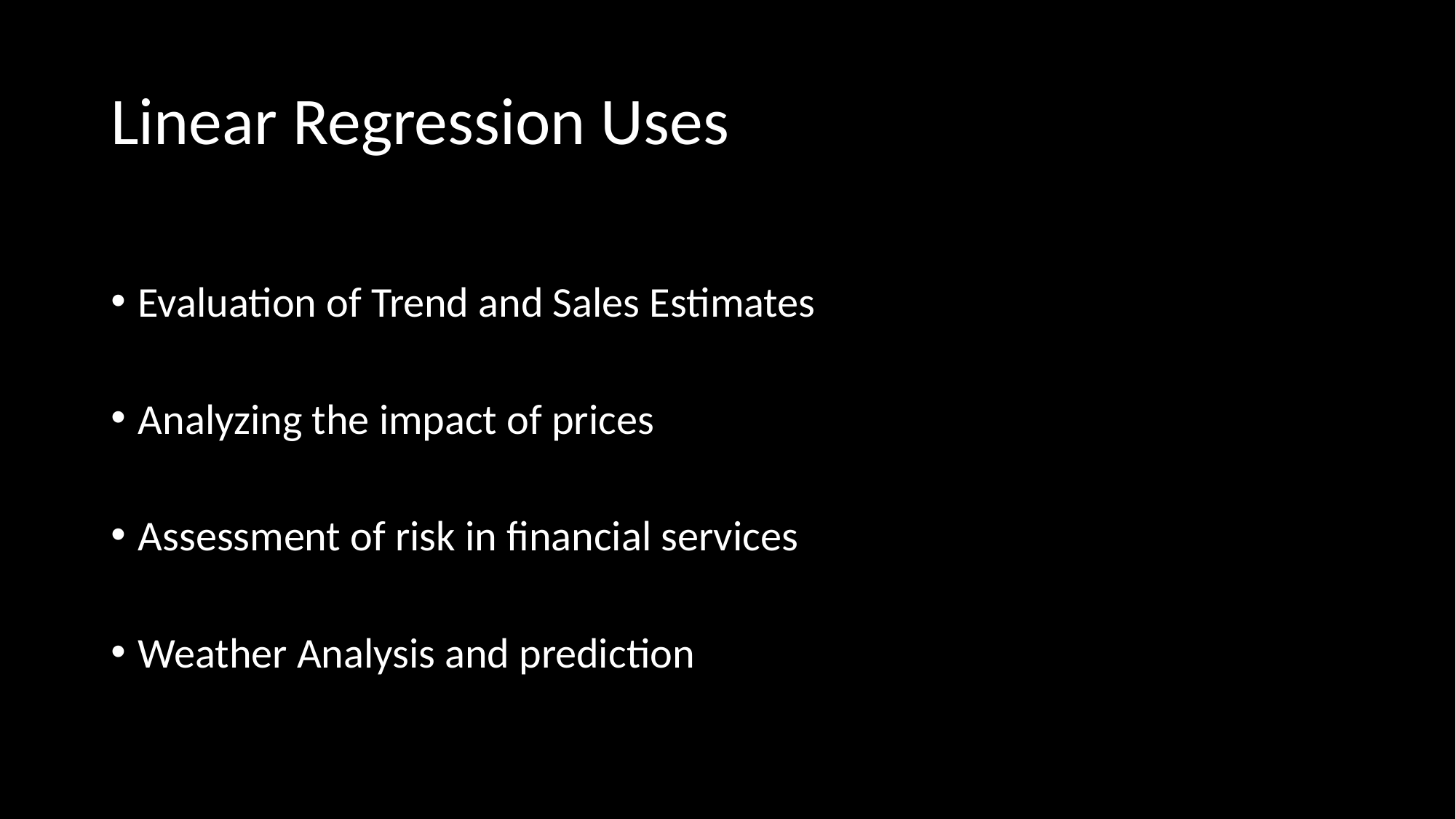

# Linear Regression Uses
Evaluation of Trend and Sales Estimates
Analyzing the impact of prices
Assessment of risk in financial services
Weather Analysis and prediction